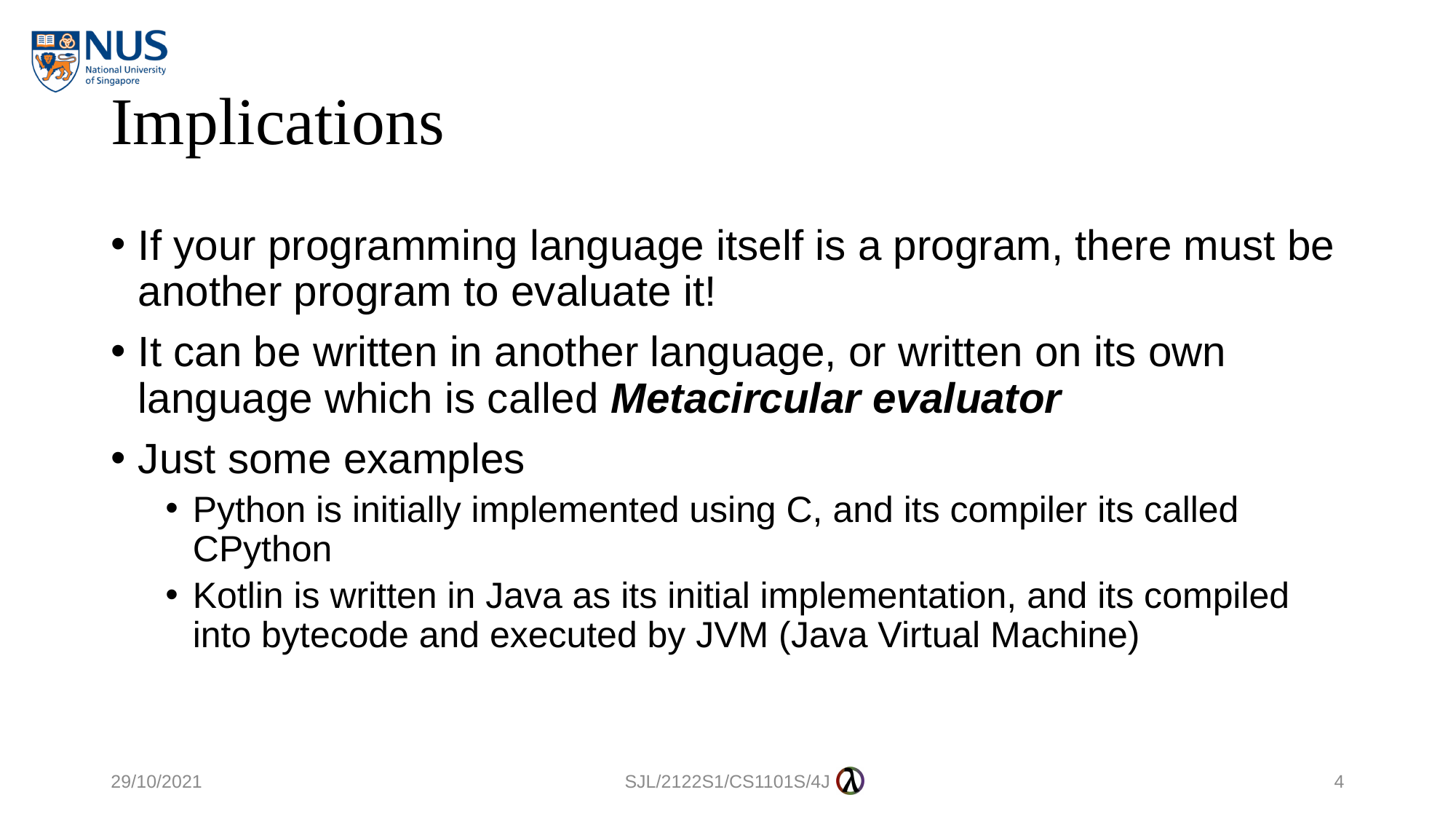

# Implications
If your programming language itself is a program, there must be another program to evaluate it!
It can be written in another language, or written on its own language which is called Metacircular evaluator
Just some examples
Python is initially implemented using C, and its compiler its called CPython
Kotlin is written in Java as its initial implementation, and its compiled into bytecode and executed by JVM (Java Virtual Machine)
29/10/2021
SJL/2122S1/CS1101S/4J
4